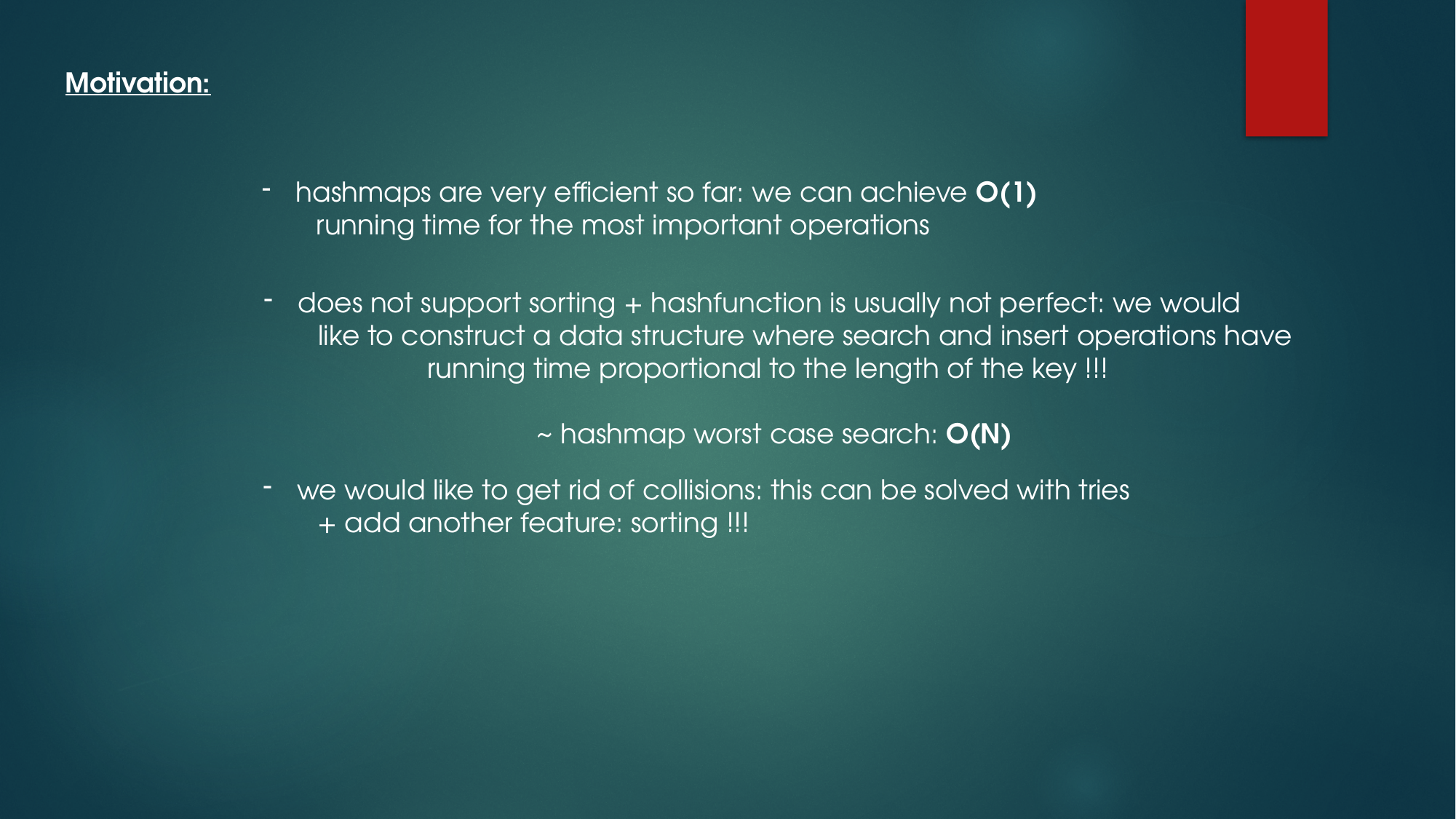

Motivation:
hashmaps are very efficient so far: we can achieve O(1)
running time for the most important operations
does not support sorting + hashfunction is usually not perfect: we would
like to construct a data structure where search and insert operations have
	running time proportional to the length of the key !!!

		~ hashmap worst case search: O(N)

we would like to get rid of collisions: this can be solved with tries
+ add another feature: sorting !!!